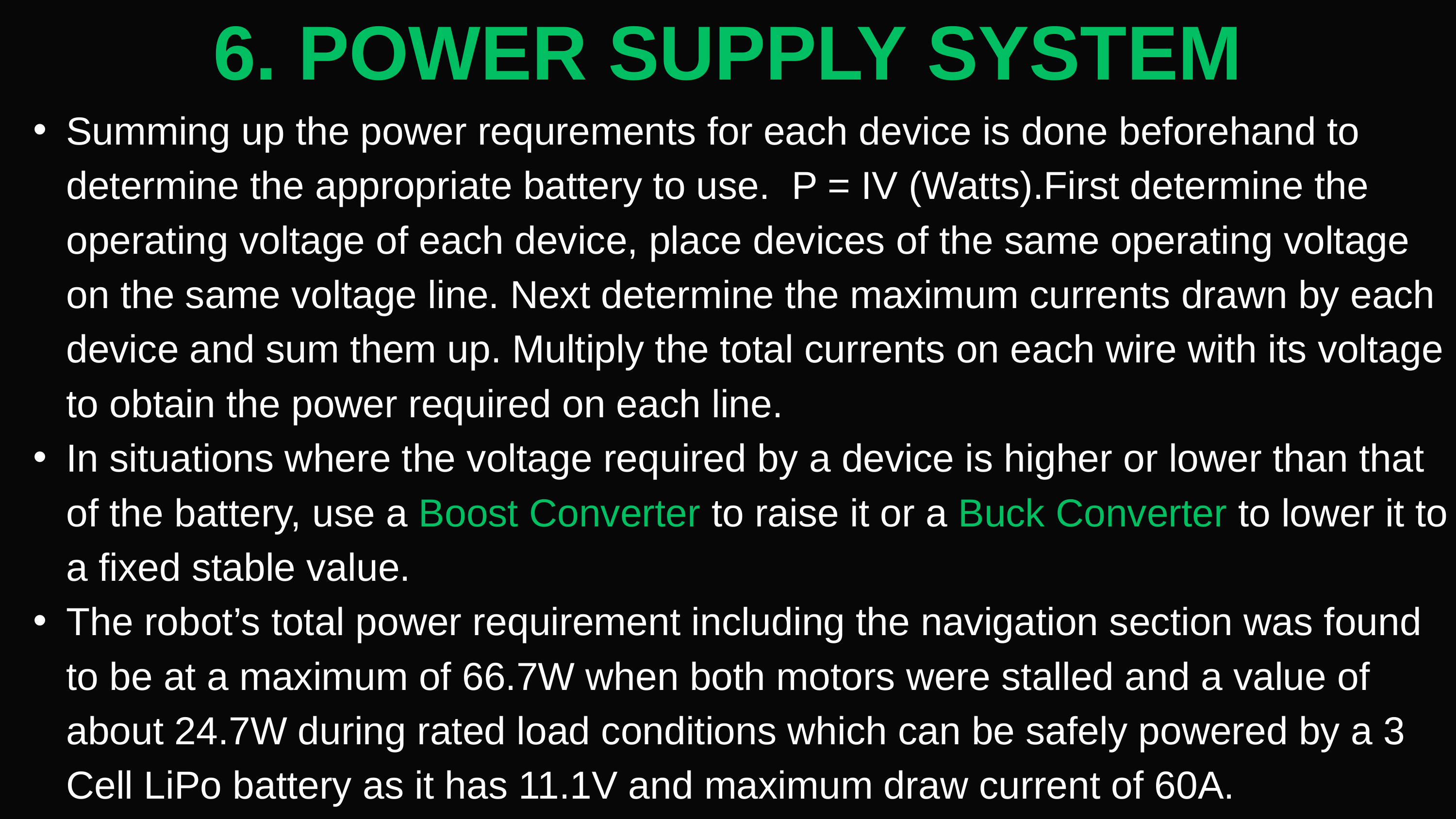

6. POWER SUPPLY SYSTEM
Summing up the power requrements for each device is done beforehand to determine the appropriate battery to use.  P = IV (Watts).First determine the operating voltage of each device, place devices of the same operating voltage on the same voltage line. Next determine the maximum currents drawn by each device and sum them up. Multiply the total currents on each wire with its voltage to obtain the power required on each line.
In situations where the voltage required by a device is higher or lower than that of the battery, use a Boost Converter to raise it or a Buck Converter to lower it to a fixed stable value.
The robot’s total power requirement including the navigation section was found to be at a maximum of 66.7W when both motors were stalled and a value of about 24.7W during rated load conditions which can be safely powered by a 3 Cell LiPo battery as it has 11.1V and maximum draw current of 60A.